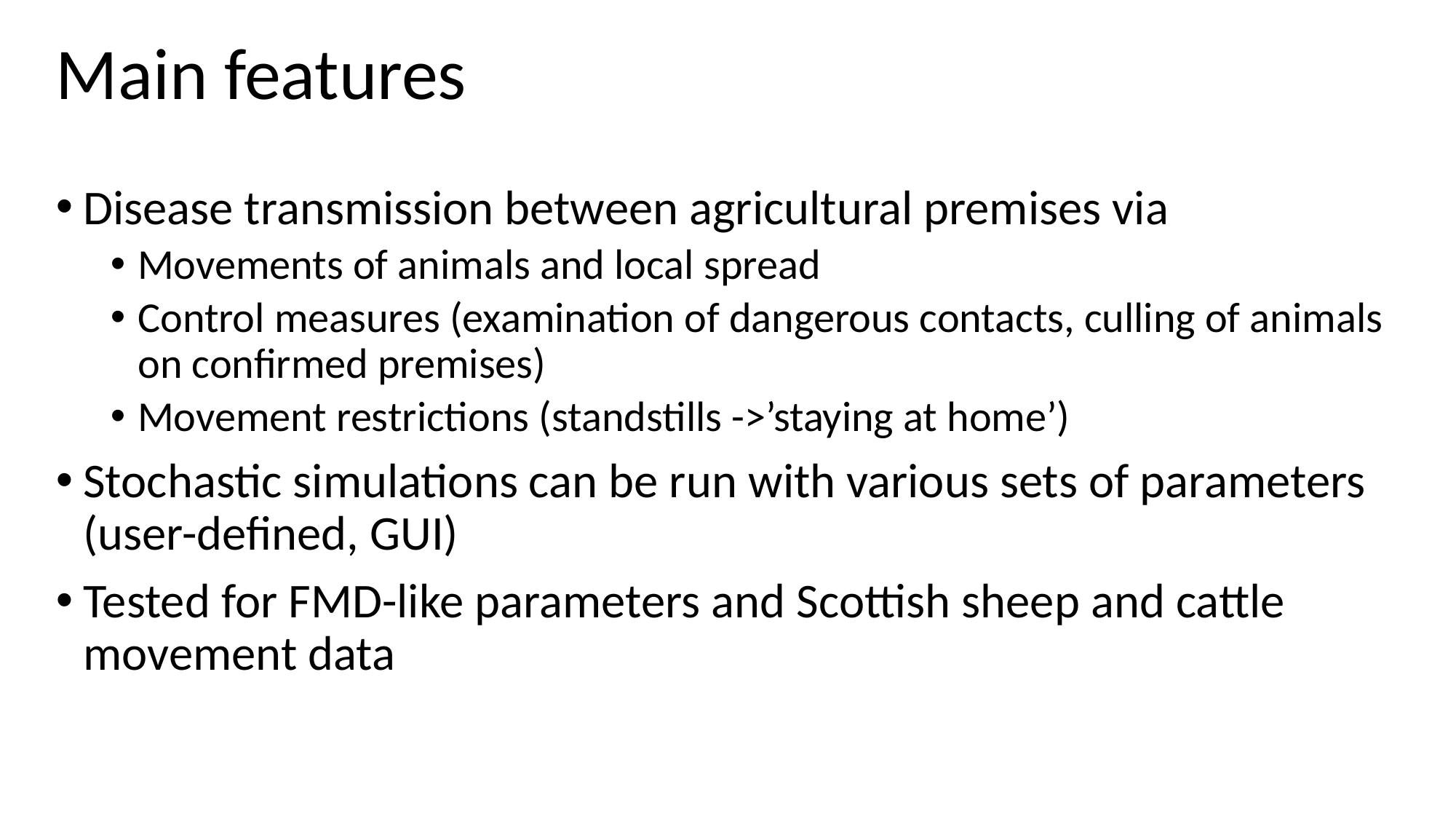

# Main features
Disease transmission between agricultural premises via
Movements of animals and local spread
Control measures (examination of dangerous contacts, culling of animals on confirmed premises)
Movement restrictions (standstills ->’staying at home’)
Stochastic simulations can be run with various sets of parameters (user-defined, GUI)
Tested for FMD-like parameters and Scottish sheep and cattle movement data